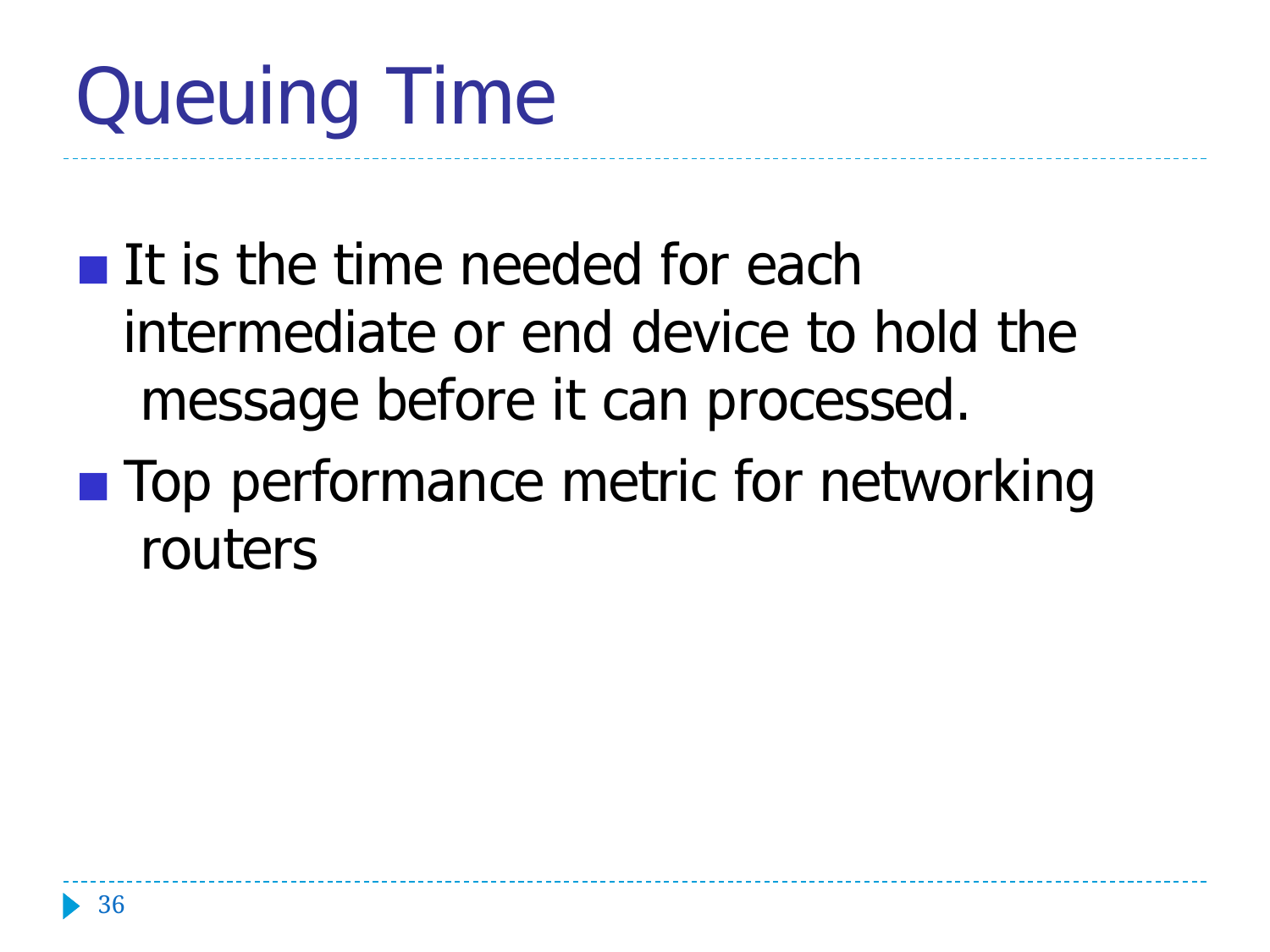

Queuing Time
#
It is the time needed for each  intermediate or end device to hold the  message before it can processed.
Top performance metric for networking  routers
36